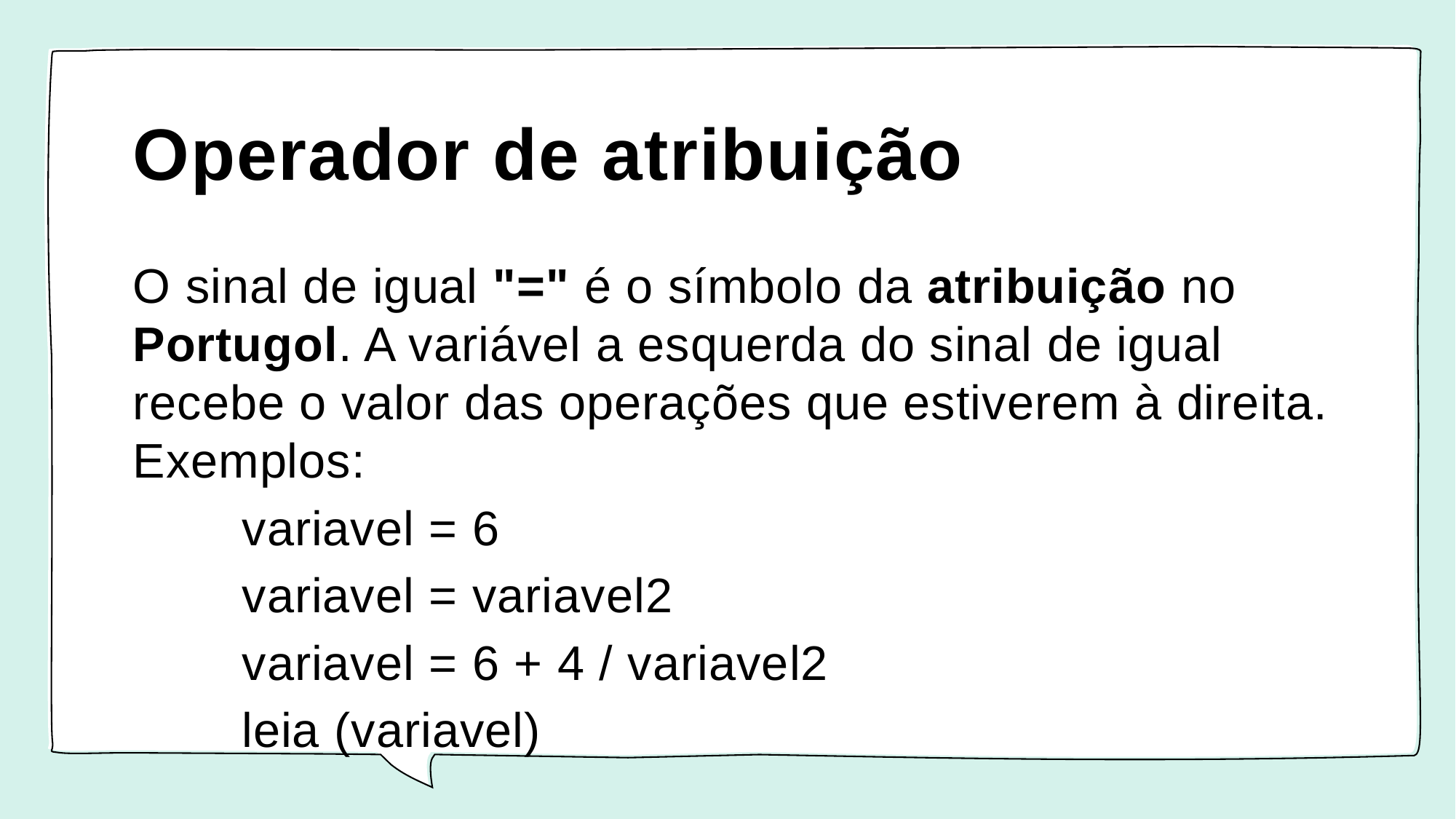

# Operador de atribuição
O sinal de igual "=" é o símbolo da atribuição no Portugol. A variável a esquerda do sinal de igual recebe o valor das operações que estiverem à direita. Exemplos:
	variavel = 6
	variavel = variavel2
	variavel = 6 + 4 / variavel2
	leia (variavel)